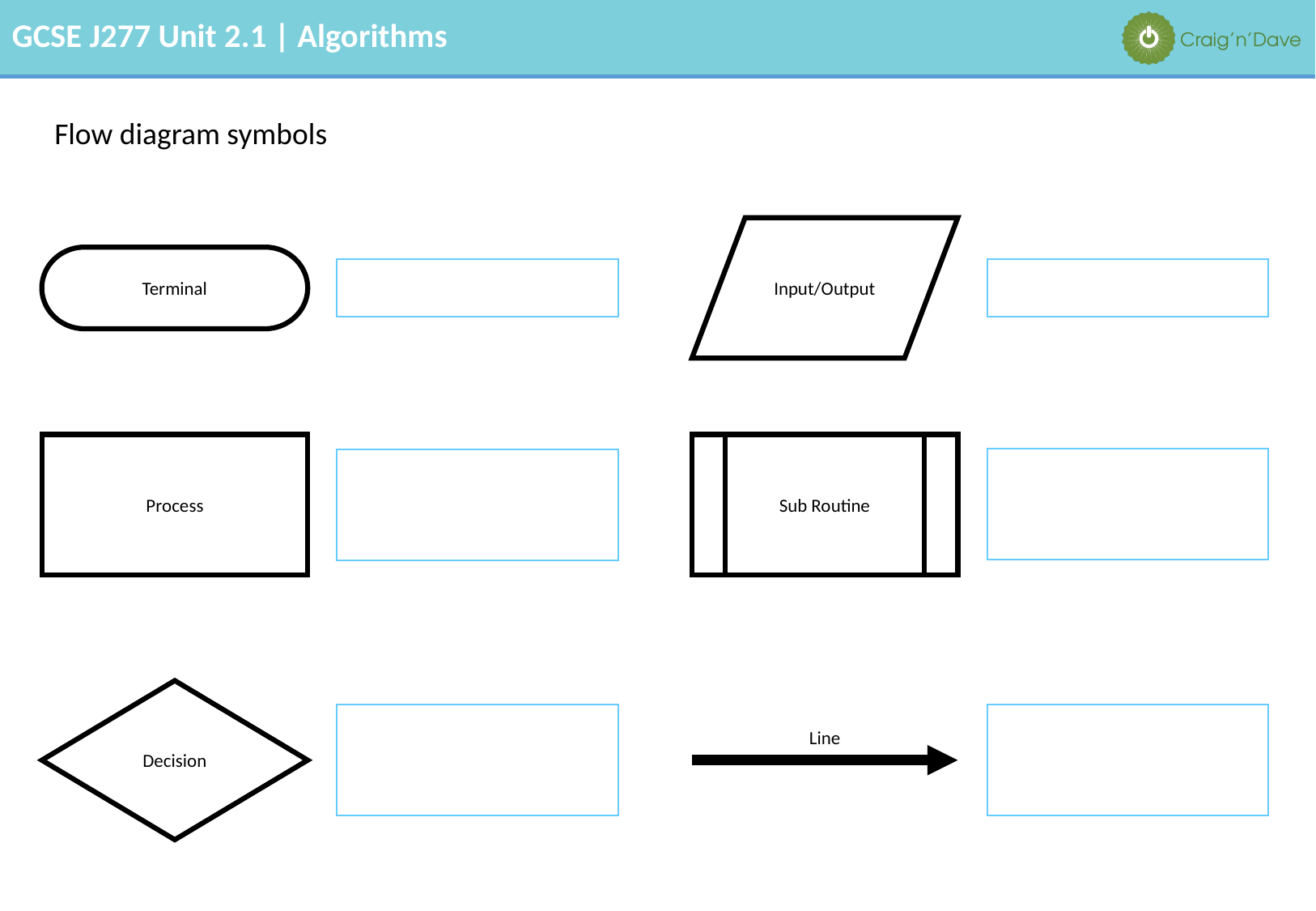

# Flow diagram symbols
Input/Output
Terminal

Process
Sub Routine

Decision

Line